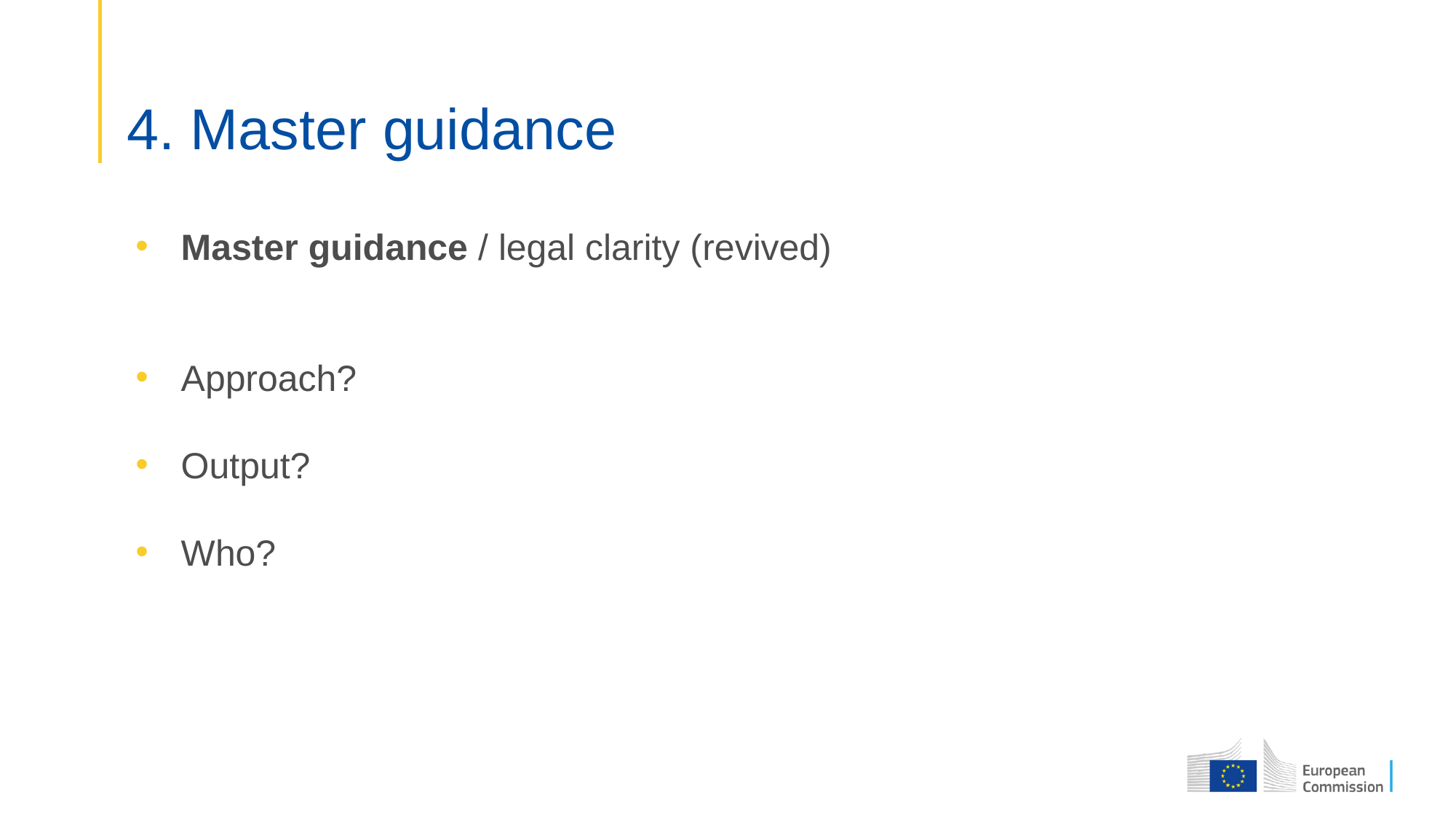

# 4. Master guidance
Master guidance / legal clarity (revived)

Approach?

Output?

Who?